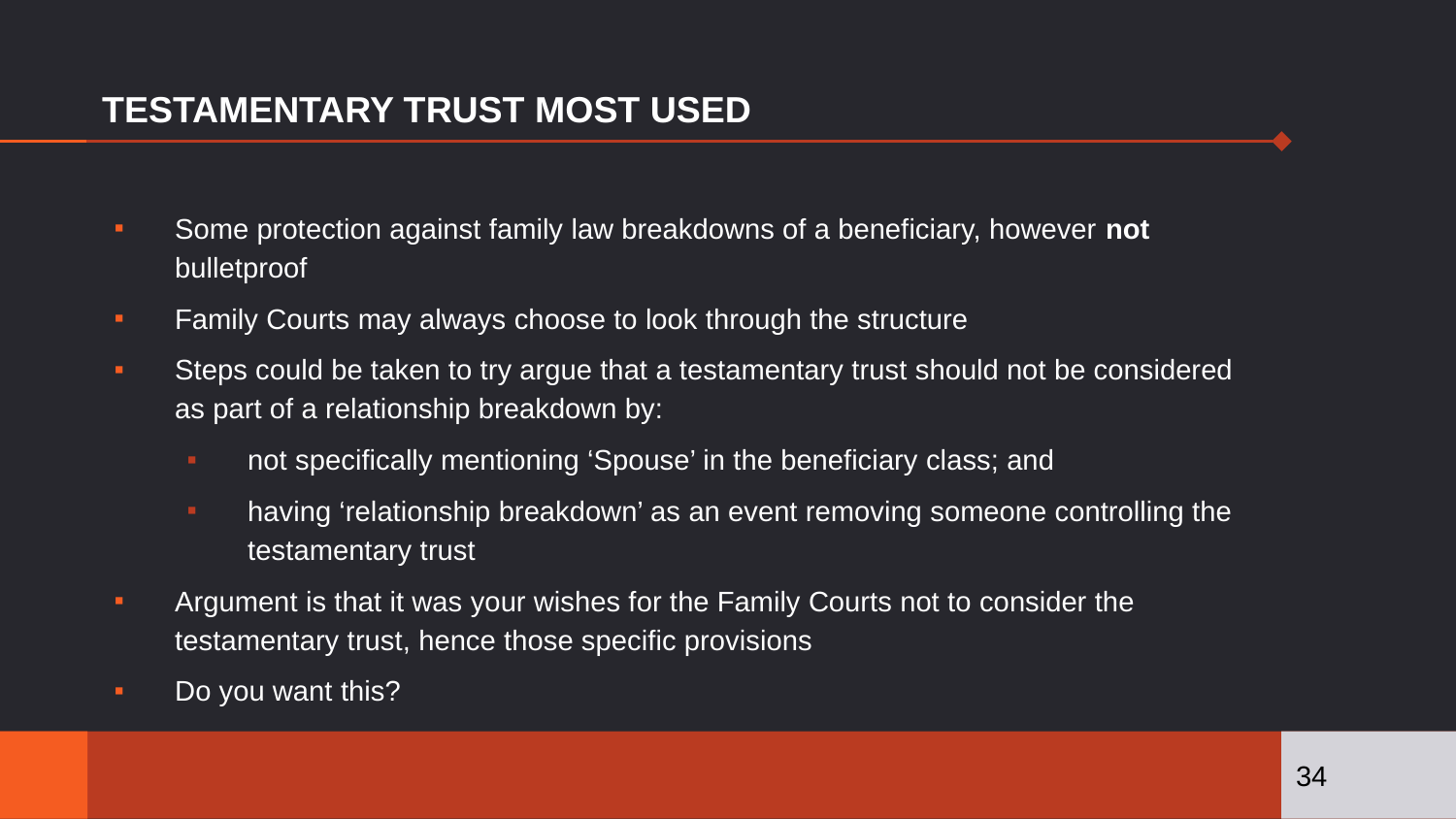

# TESTAMENTARY TRUST MOST USED
Some protection against family law breakdowns of a beneficiary, however not bulletproof
Family Courts may always choose to look through the structure
Steps could be taken to try argue that a testamentary trust should not be considered as part of a relationship breakdown by:
not specifically mentioning ‘Spouse’ in the beneficiary class; and
having ‘relationship breakdown’ as an event removing someone controlling the testamentary trust
Argument is that it was your wishes for the Family Courts not to consider the testamentary trust, hence those specific provisions
Do you want this?
34